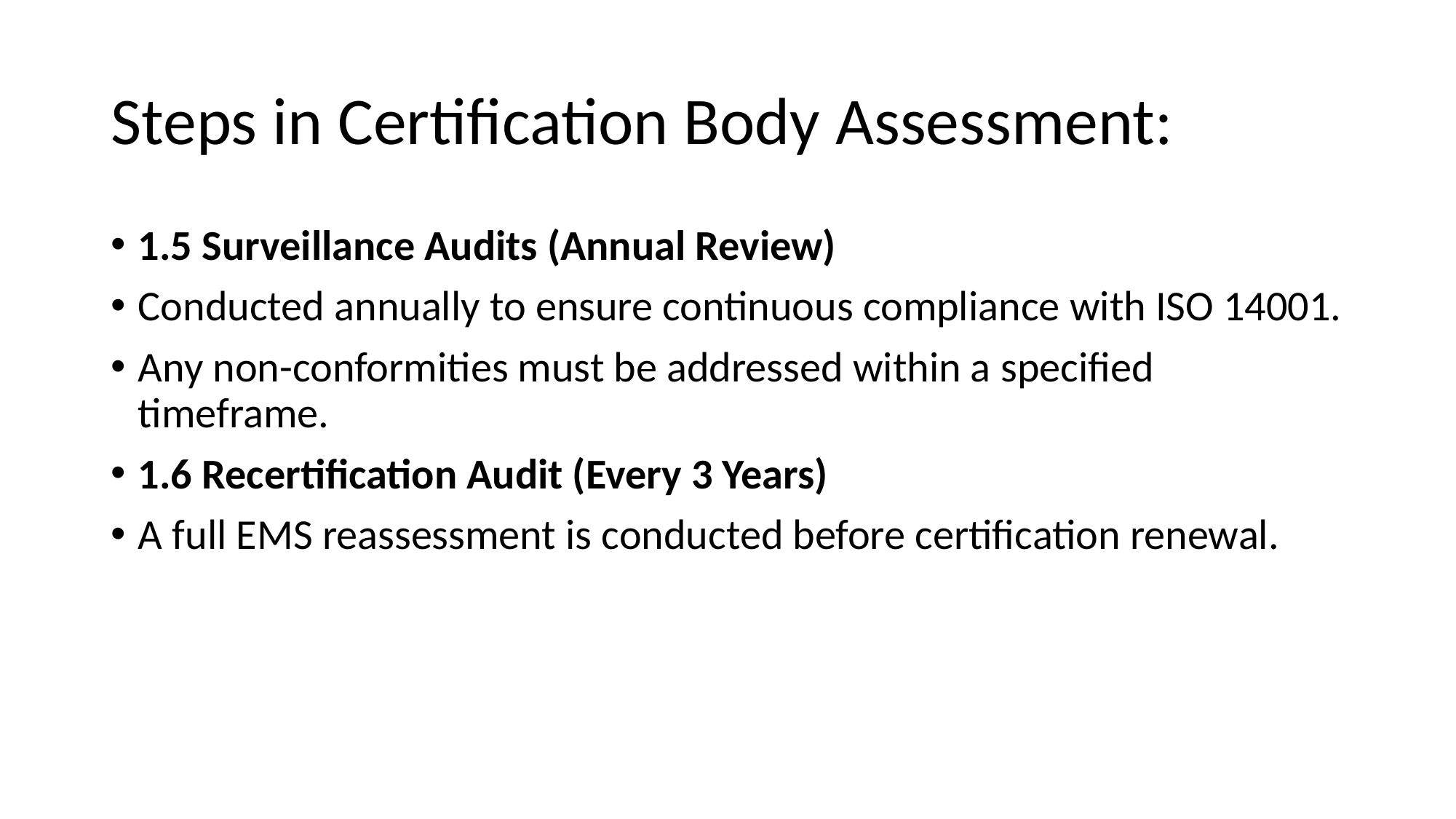

# Steps in Certification Body Assessment:
1.5 Surveillance Audits (Annual Review)
Conducted annually to ensure continuous compliance with ISO 14001.
Any non-conformities must be addressed within a specified timeframe.
1.6 Recertification Audit (Every 3 Years)
A full EMS reassessment is conducted before certification renewal.